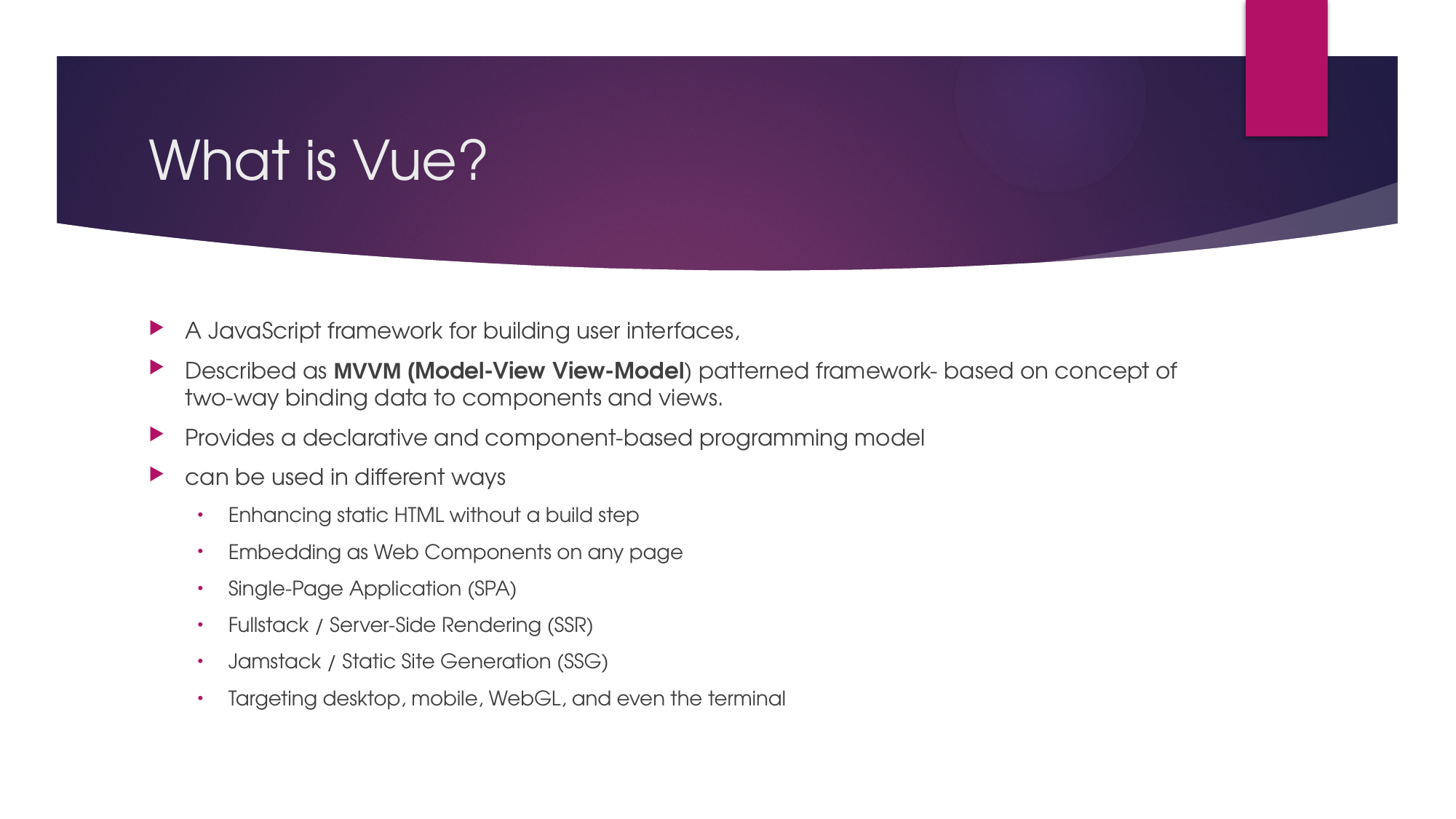

# What is Vue?
A JavaScript framework for building user interfaces,
Described as MVVM (Model-View View-Model) patterned framework- based on concept of two-way binding data to components and views.
Provides a declarative and component-based programming model
can be used in different ways
Enhancing static HTML without a build step
Embedding as Web Components on any page
Single-Page Application (SPA)
Fullstack / Server-Side Rendering (SSR)
Jamstack / Static Site Generation (SSG)
Targeting desktop, mobile, WebGL, and even the terminal